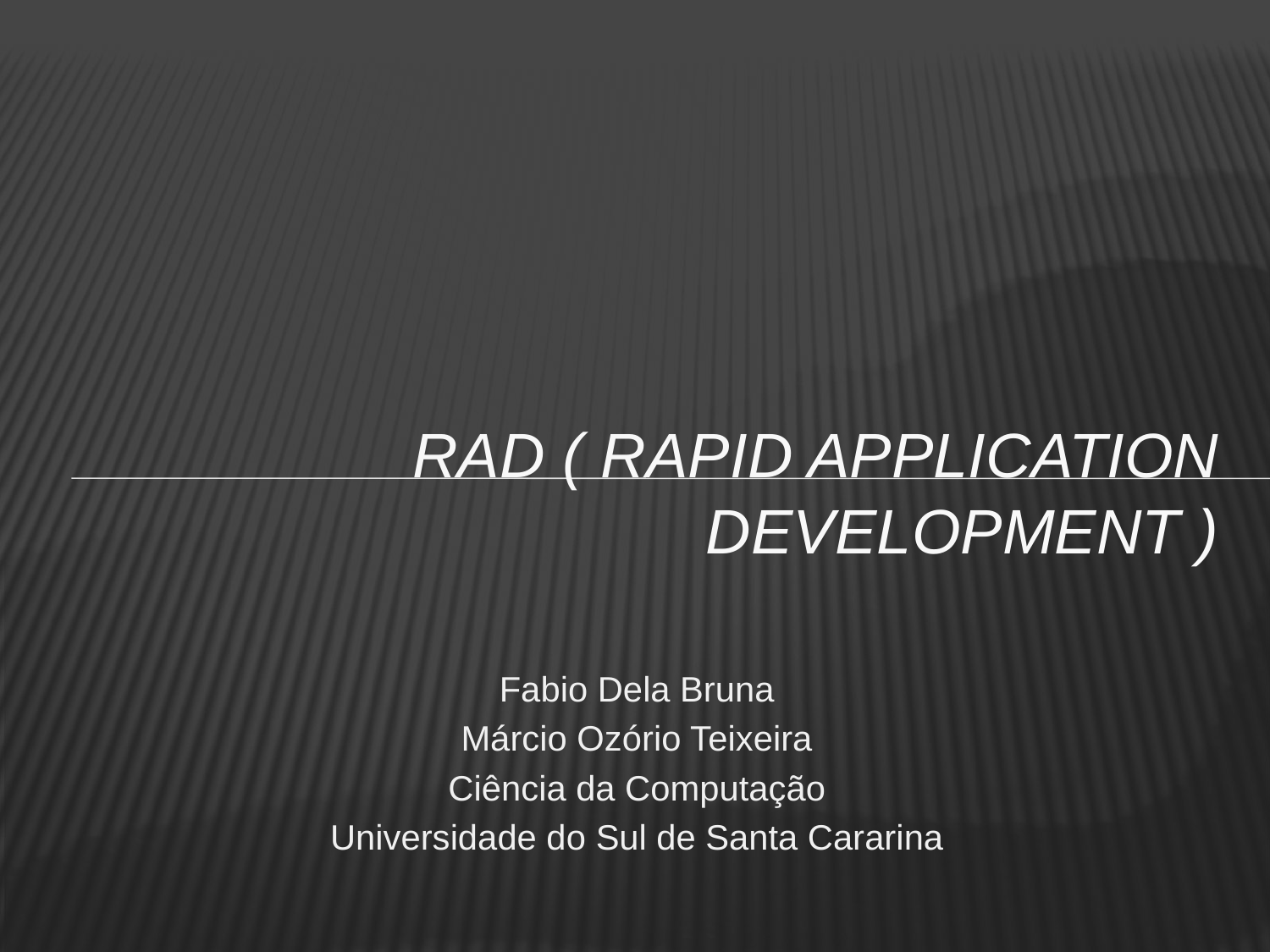

# RAD ( Rapid Application Development )
Fabio Dela Bruna
Márcio Ozório Teixeira
Ciência da Computação
Universidade do Sul de Santa Cararina